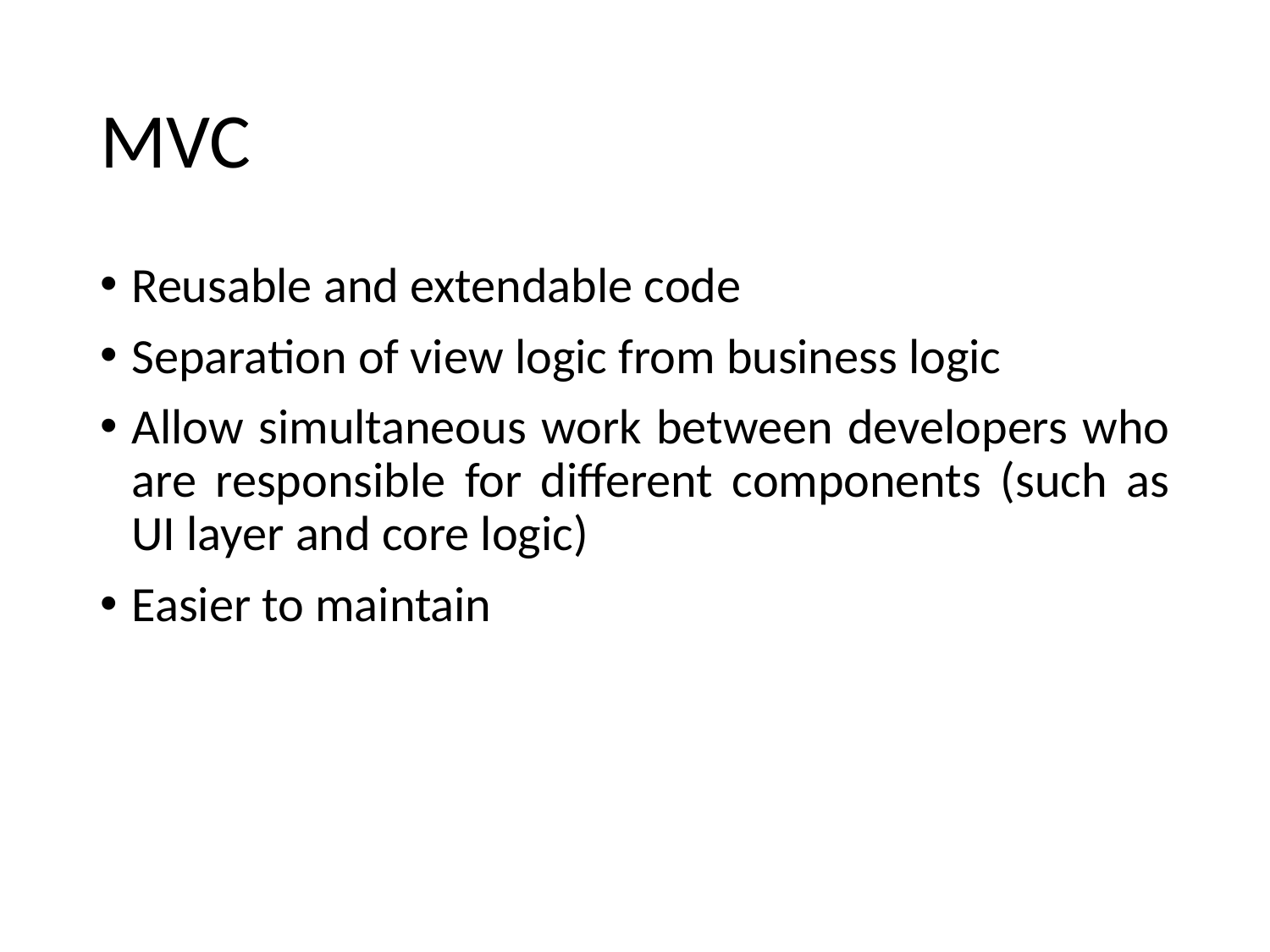

# MVC
Reusable and extendable code
Separation of view logic from business logic
Allow simultaneous work between developers who are responsible for different components (such as UI layer and core logic)
Easier to maintain